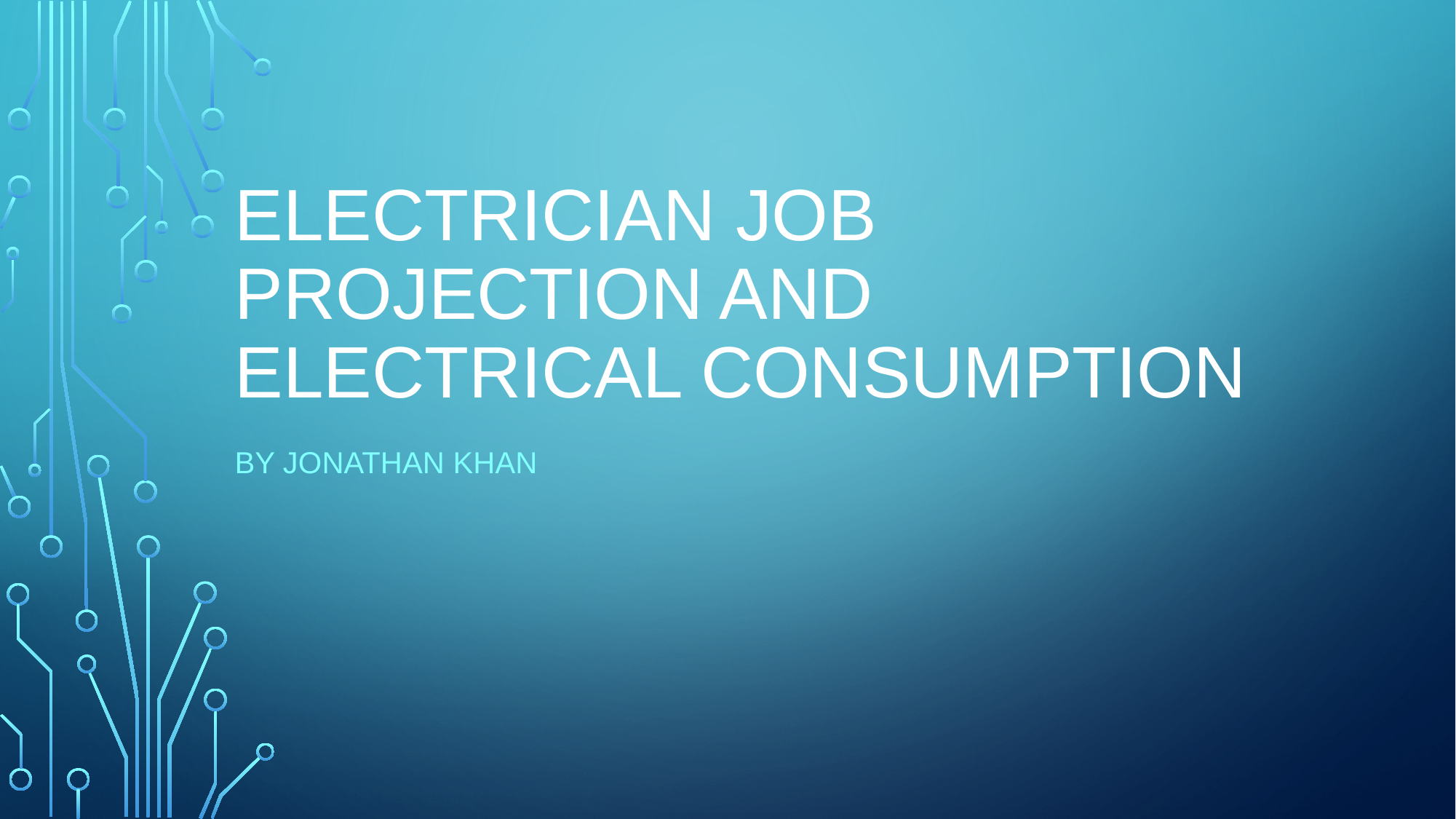

# Electrician Job Projection and Electrical Consumption
By Jonathan Khan